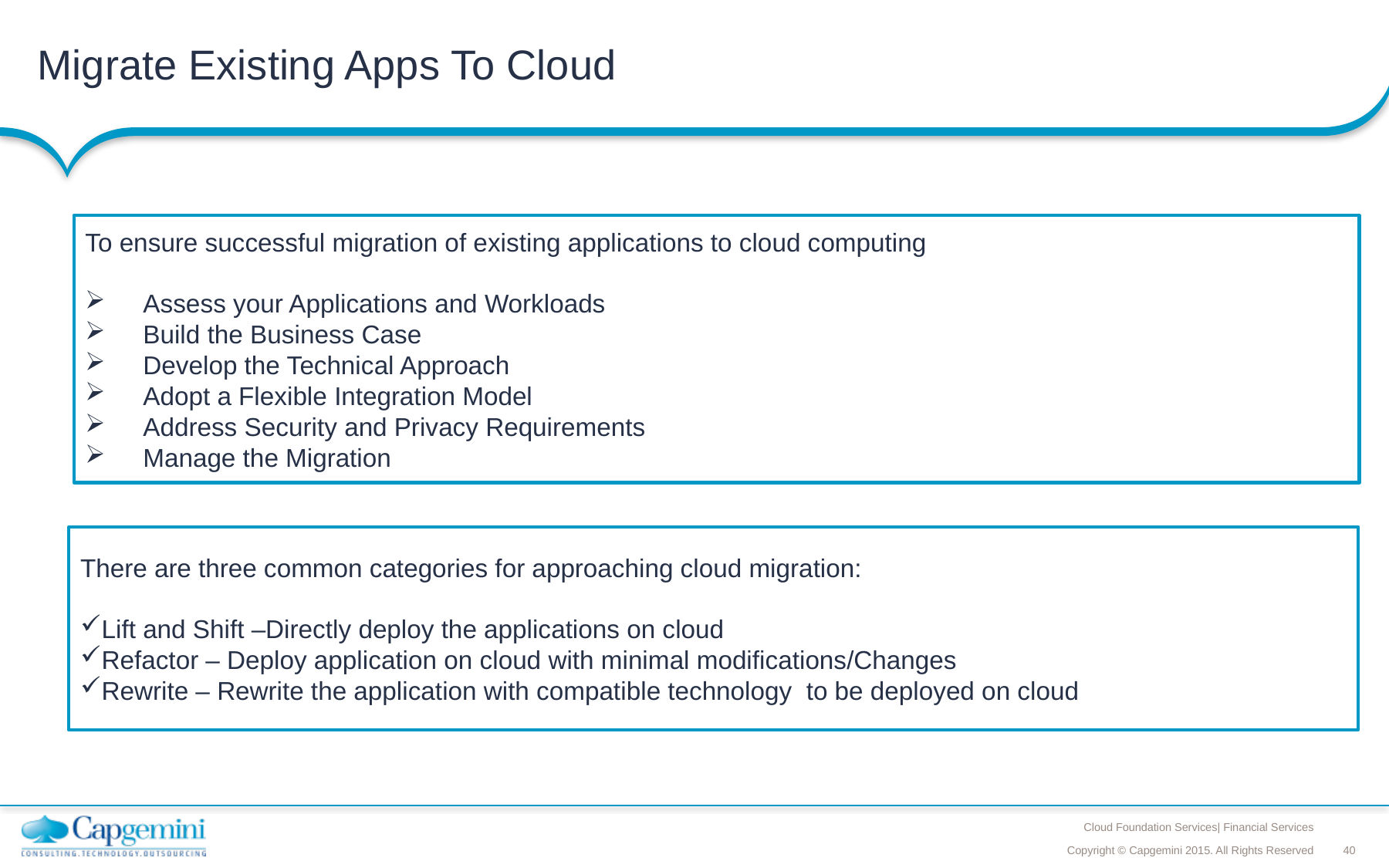

# Migrate Existing Apps To Cloud
To ensure successful migration of existing applications to cloud computing

Assess your Applications and Workloads
Build the Business Case
Develop the Technical Approach
Adopt a Flexible Integration Model
Address Security and Privacy Requirements
Manage the Migration
There are three common categories for approaching cloud migration:

Lift and Shift –Directly deploy the applications on cloud
Refactor – Deploy application on cloud with minimal modifications/Changes
Rewrite – Rewrite the application with compatible technology  to be deployed on cloud